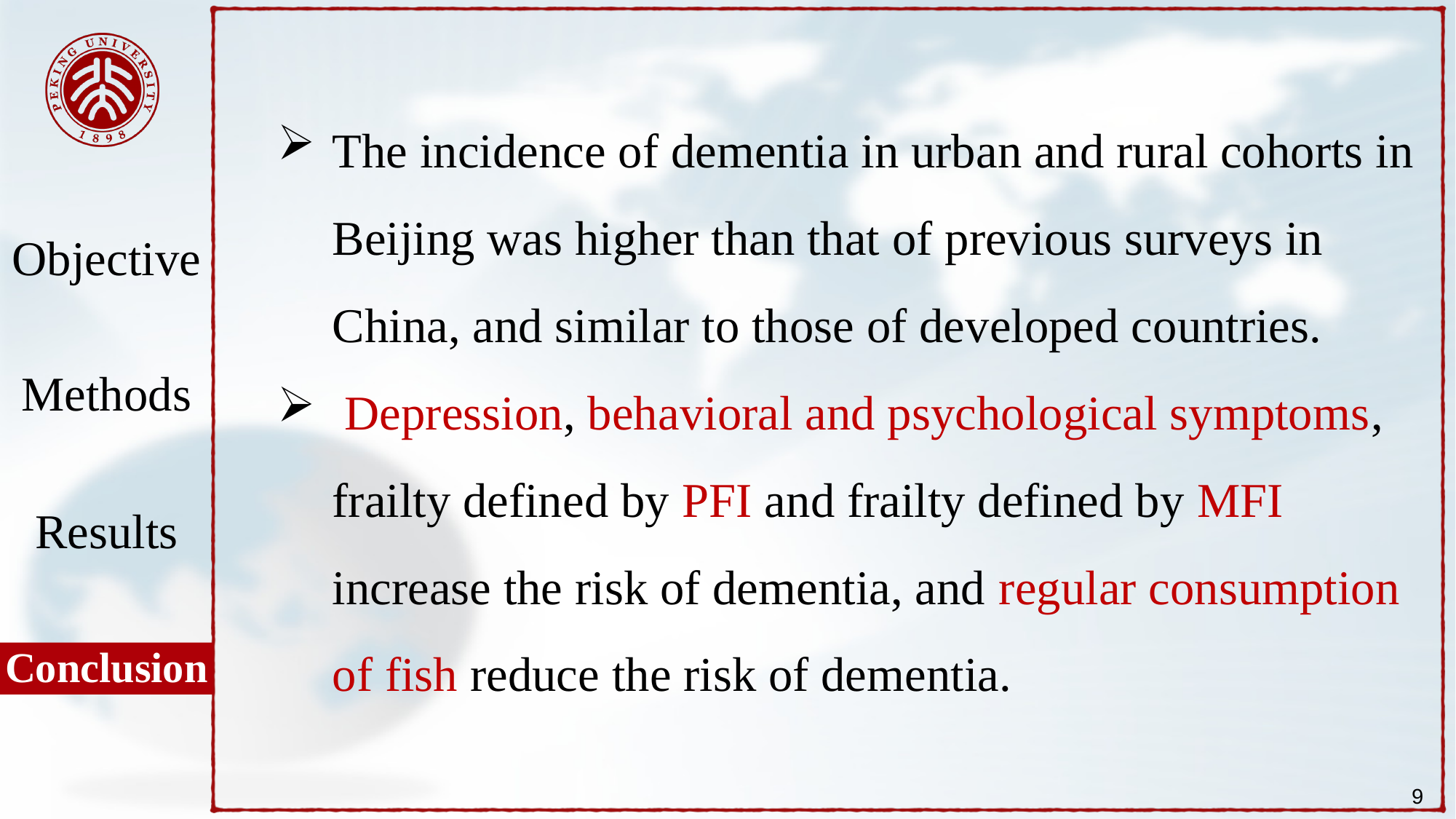

The incidence of dementia in urban and rural cohorts in Beijing was higher than that of previous surveys in China, and similar to those of developed countries.
 Depression, behavioral and psychological symptoms, frailty defined by PFI and frailty defined by MFI increase the risk of dementia, and regular consumption of fish reduce the risk of dementia.
Objective
Methods
Results
Conclusion